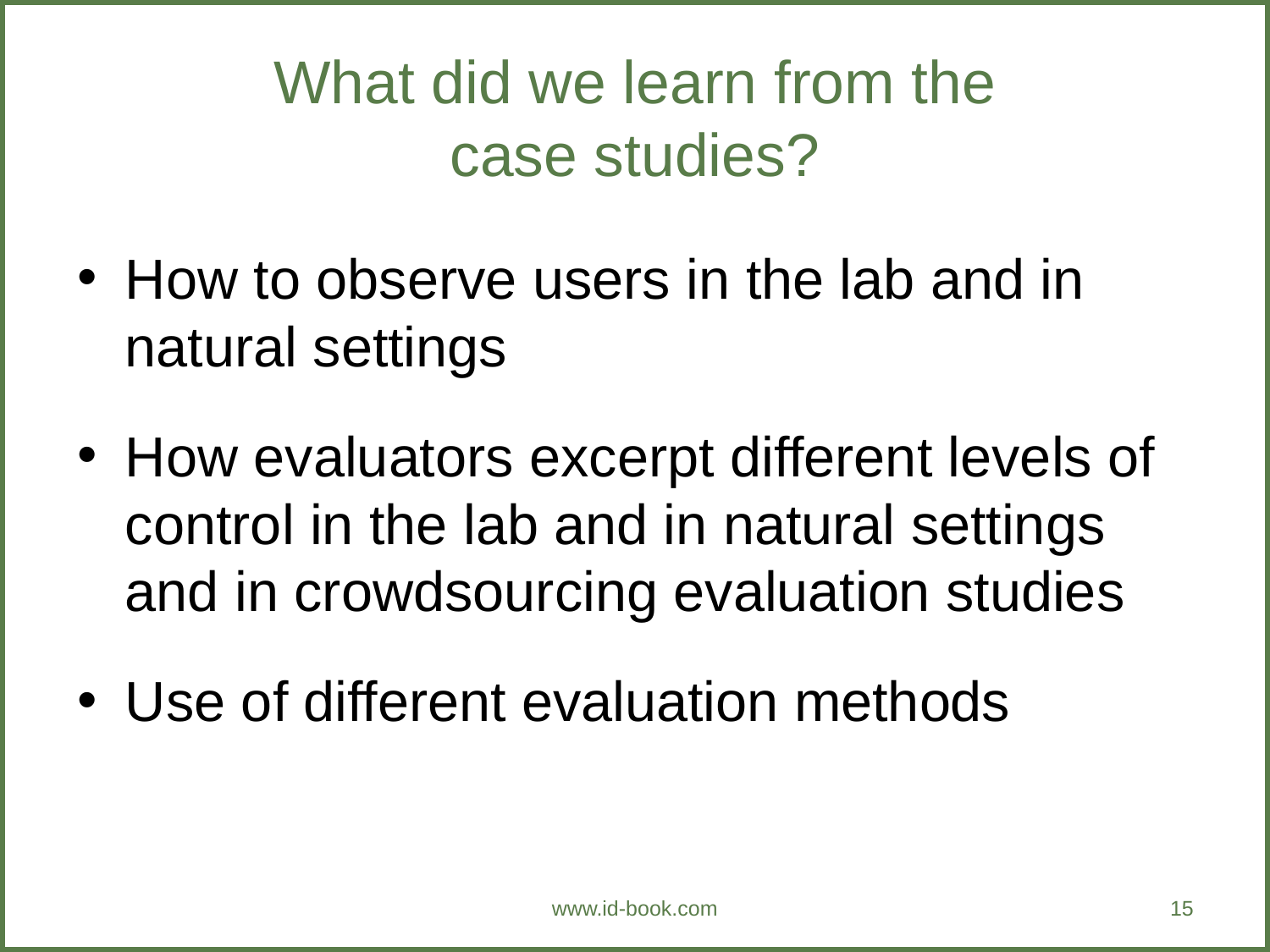

# What did we learn from the case studies?
How to observe users in the lab and in natural settings
How evaluators excerpt different levels of control in the lab and in natural settings and in crowdsourcing evaluation studies
Use of different evaluation methods
www.id-book.com
15